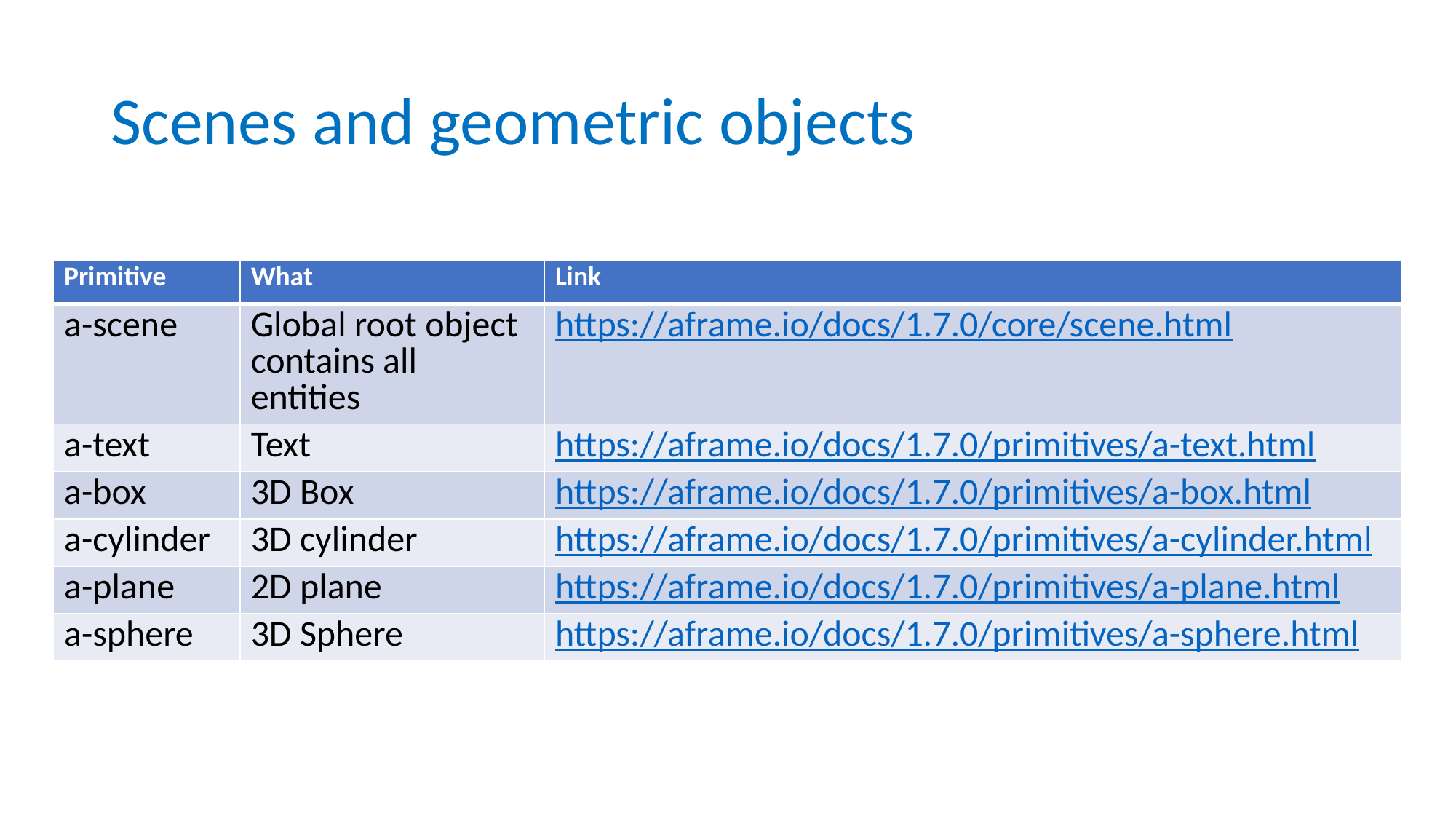

# Scenes and geometric objects
| Primitive | What | Link |
| --- | --- | --- |
| a-scene | Global root object contains all entities | https://aframe.io/docs/1.7.0/core/scene.html |
| a-text | Text | https://aframe.io/docs/1.7.0/primitives/a-text.html |
| a-box | 3D Box | https://aframe.io/docs/1.7.0/primitives/a-box.html |
| a-cylinder | 3D cylinder | https://aframe.io/docs/1.7.0/primitives/a-cylinder.html |
| a-plane | 2D plane | https://aframe.io/docs/1.7.0/primitives/a-plane.html |
| a-sphere | 3D Sphere | https://aframe.io/docs/1.7.0/primitives/a-sphere.html |